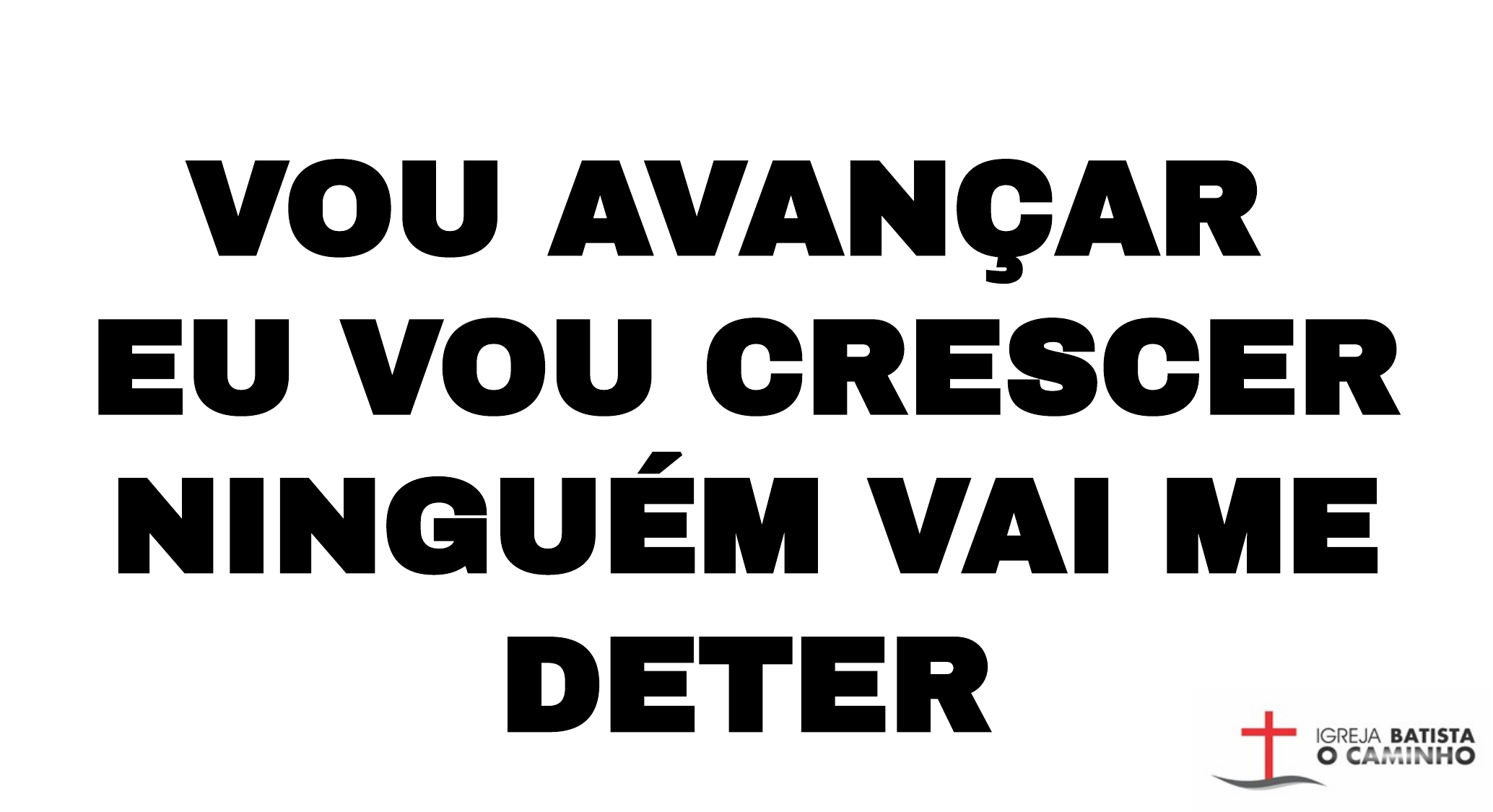

VOU AVANÇAR
EU VOU CRESCER NINGUÉM VAI ME DETER